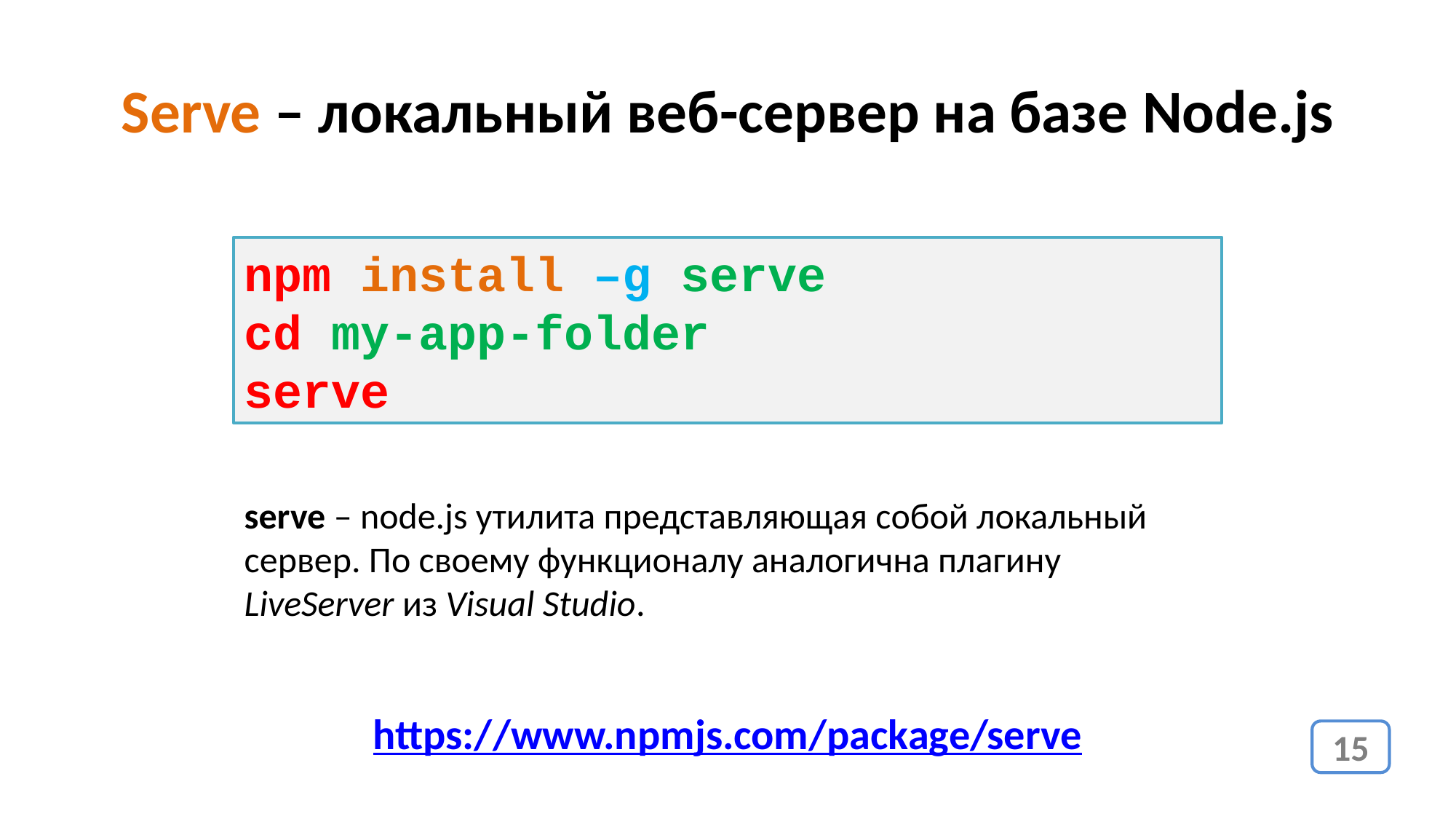

Serve – локальный веб-сервер на базе Node.js
npm install –g serve
cd my-app-folder
serve
serve – node.js утилита представляющая собой локальный сервер. По своему функционалу аналогична плагину LiveServer из Visual Studio.
https://www.npmjs.com/package/serve
15